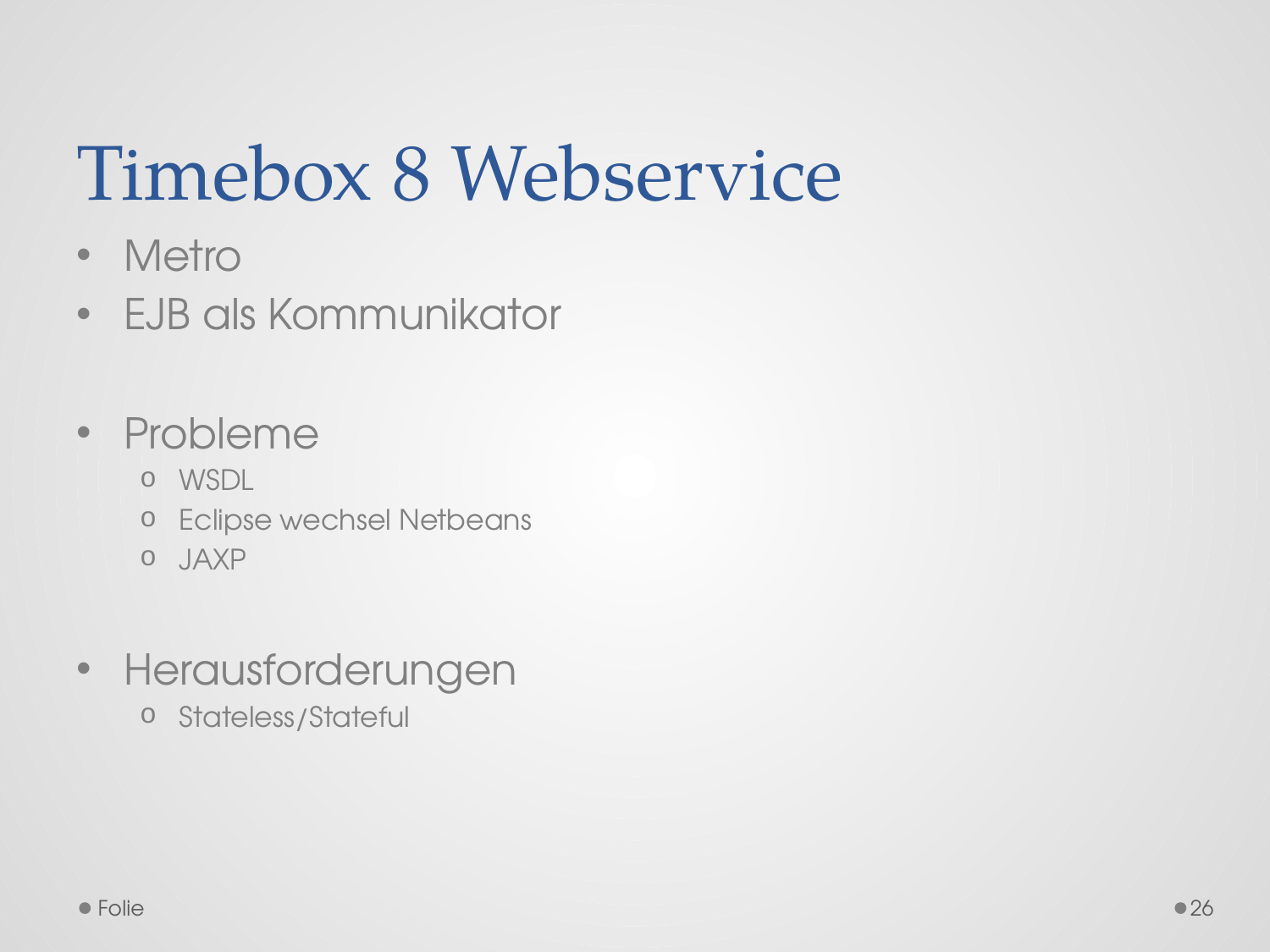

# Timebox 8 Webservice
Metro
EJB als Kommunikator

Probleme
WSDL
Eclipse wechsel Netbeans
JAXP

Herausforderungen
Stateless/Stateful

Folie
26